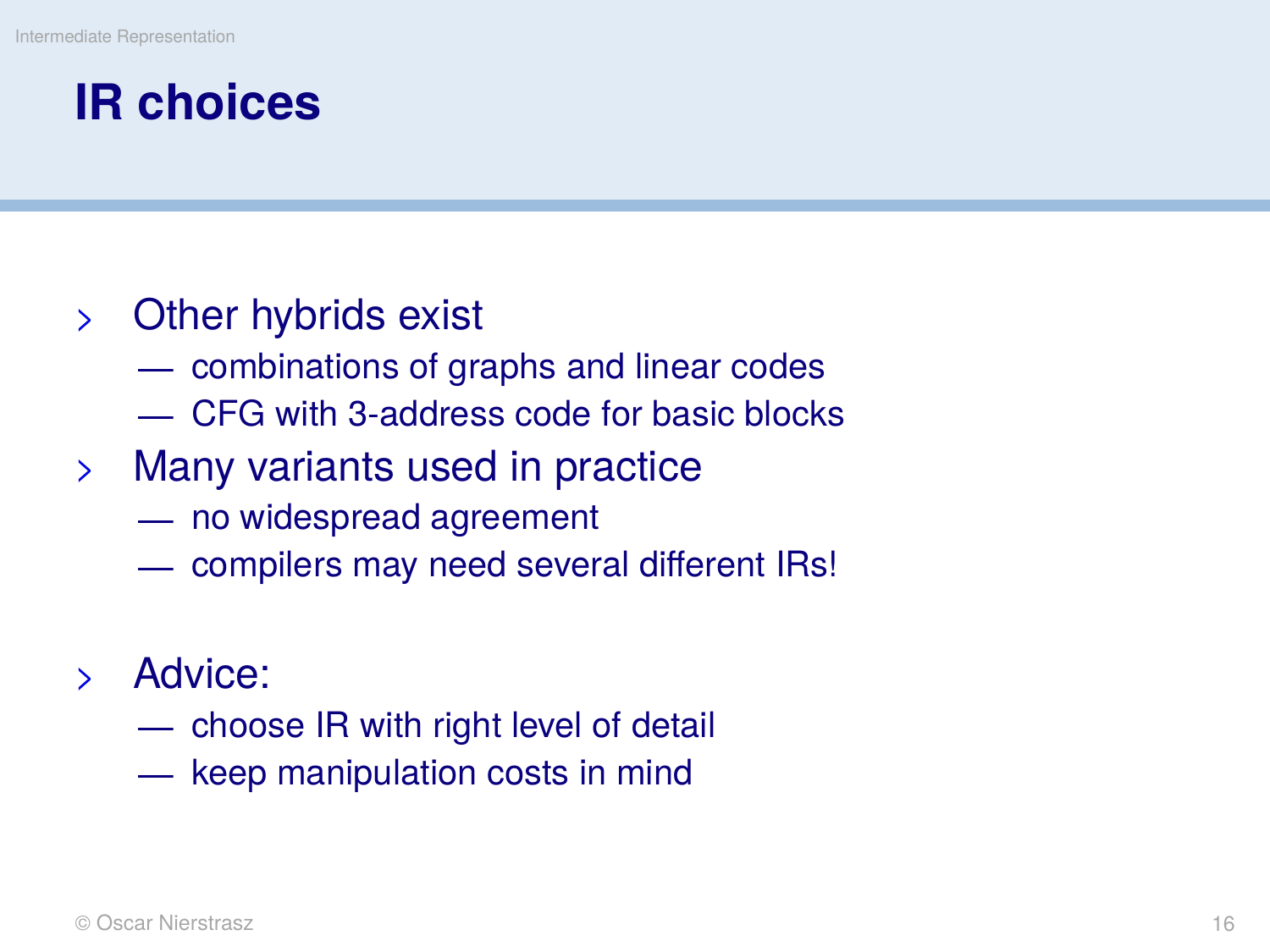

Intermediate Representation
# IR choices
Other hybrids exist
combinations of graphs and linear codes
CFG with 3-address code for basic blocks
Many variants used in practice
no widespread agreement
compilers may need several different IRs!

Advice:
choose IR with right level of detail
keep manipulation costs in mind
© Oscar Nierstrasz
16